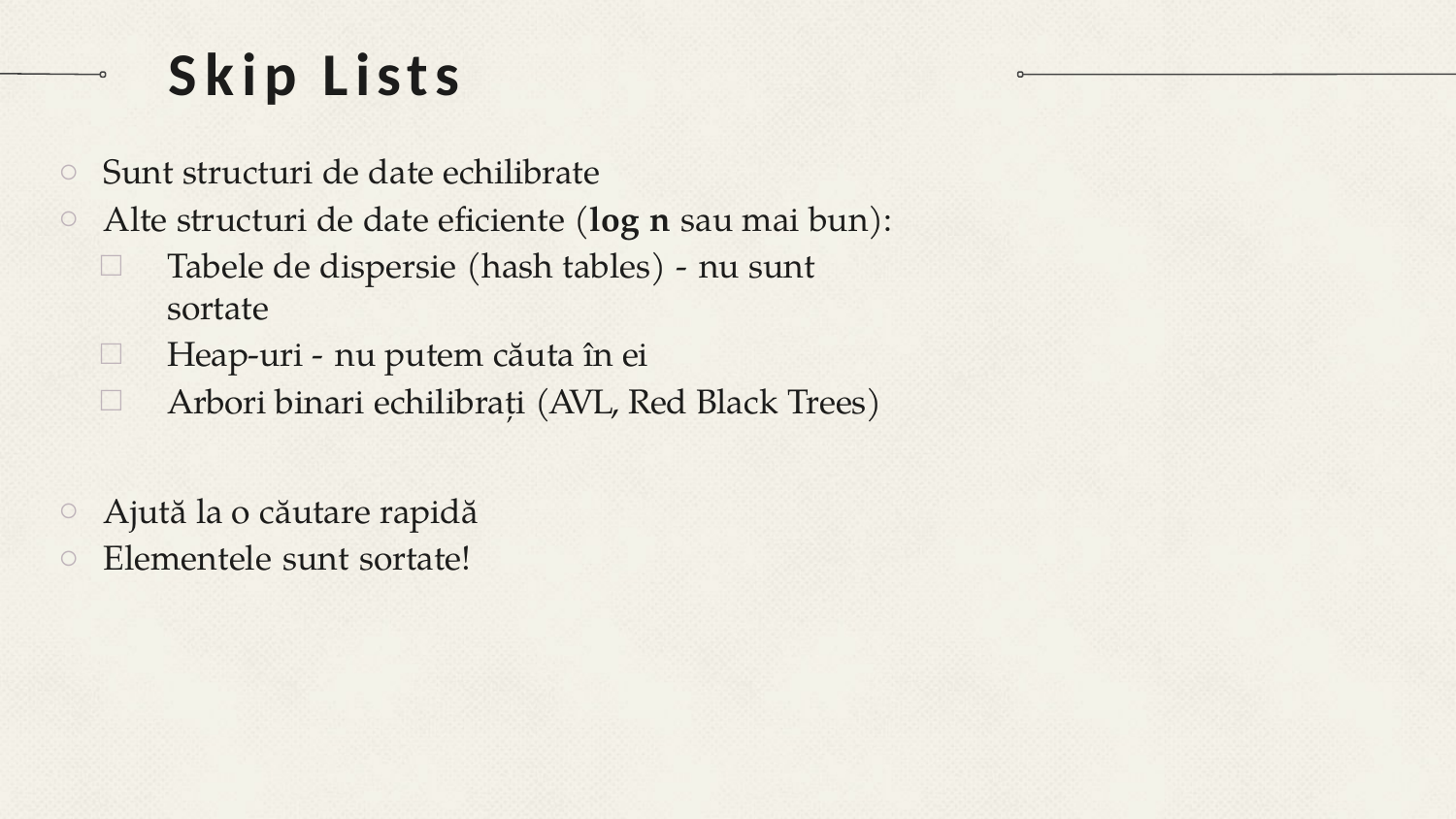

# Skip Lists
Sunt structuri de date echilibrate
Alte structuri de date eﬁciente (log n sau mai bun):
Tabele de dispersie (hash tables) - nu sunt sortate
Heap-uri - nu putem căuta în ei
Arbori binari echilibrați (AVL, Red Black Trees)

Ajută la o căutare rapidă
Elementele sunt sortate!